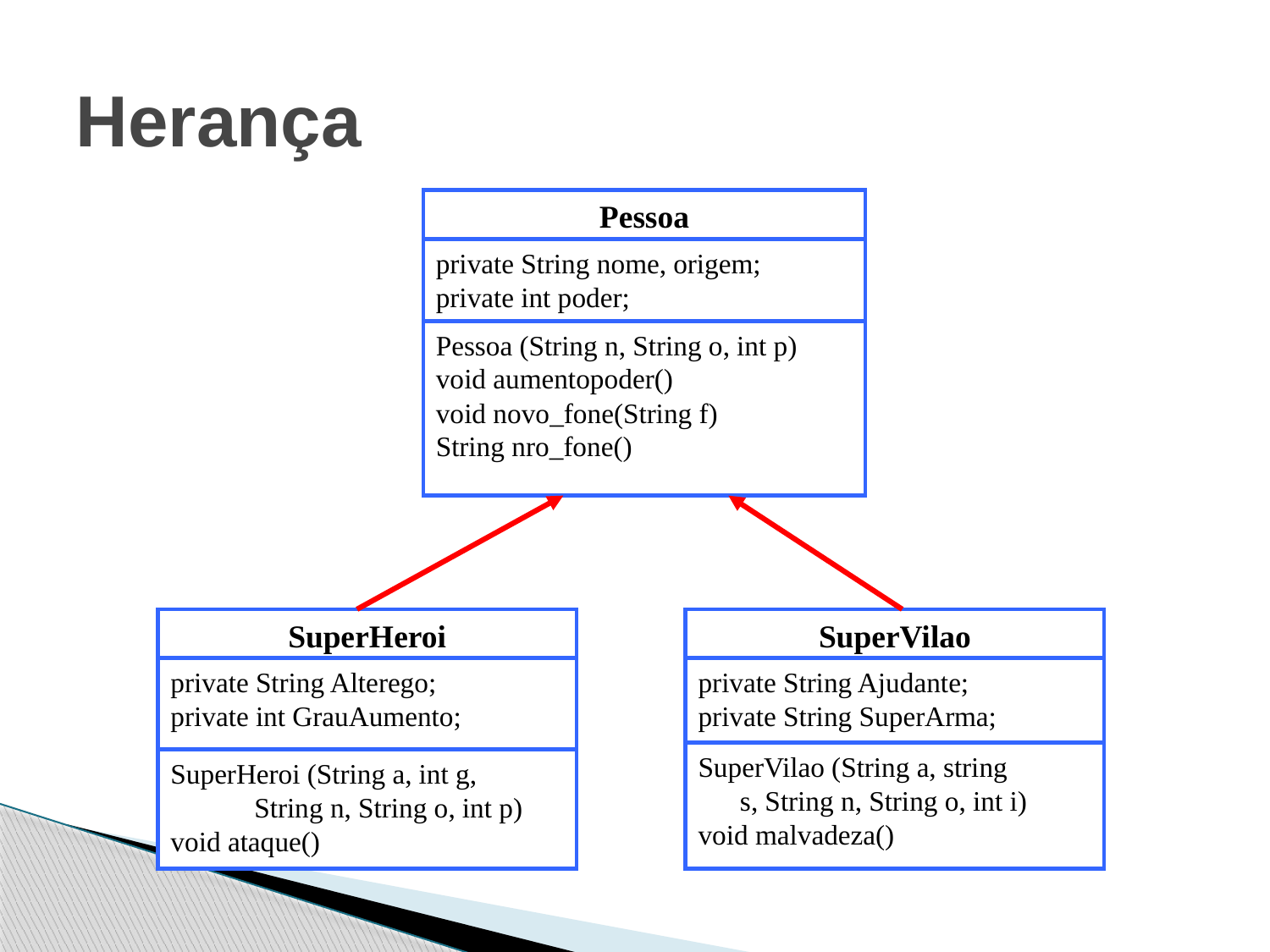

# Herança
Pessoa
private String nome, origem;
private int poder;
Pessoa (String n, String o, int p)
void aumentopoder()
void novo_fone(String f)
String nro_fone()

SuperHeroi
private String Alterego;
private int GrauAumento;
SuperHeroi (String a, int g,
            String n, String o, int p)
void ataque()

SuperVilao
private String Ajudante;
private String SuperArma;
SuperVilao (String a, string
      s, String n, String o, int i)
void malvadeza()